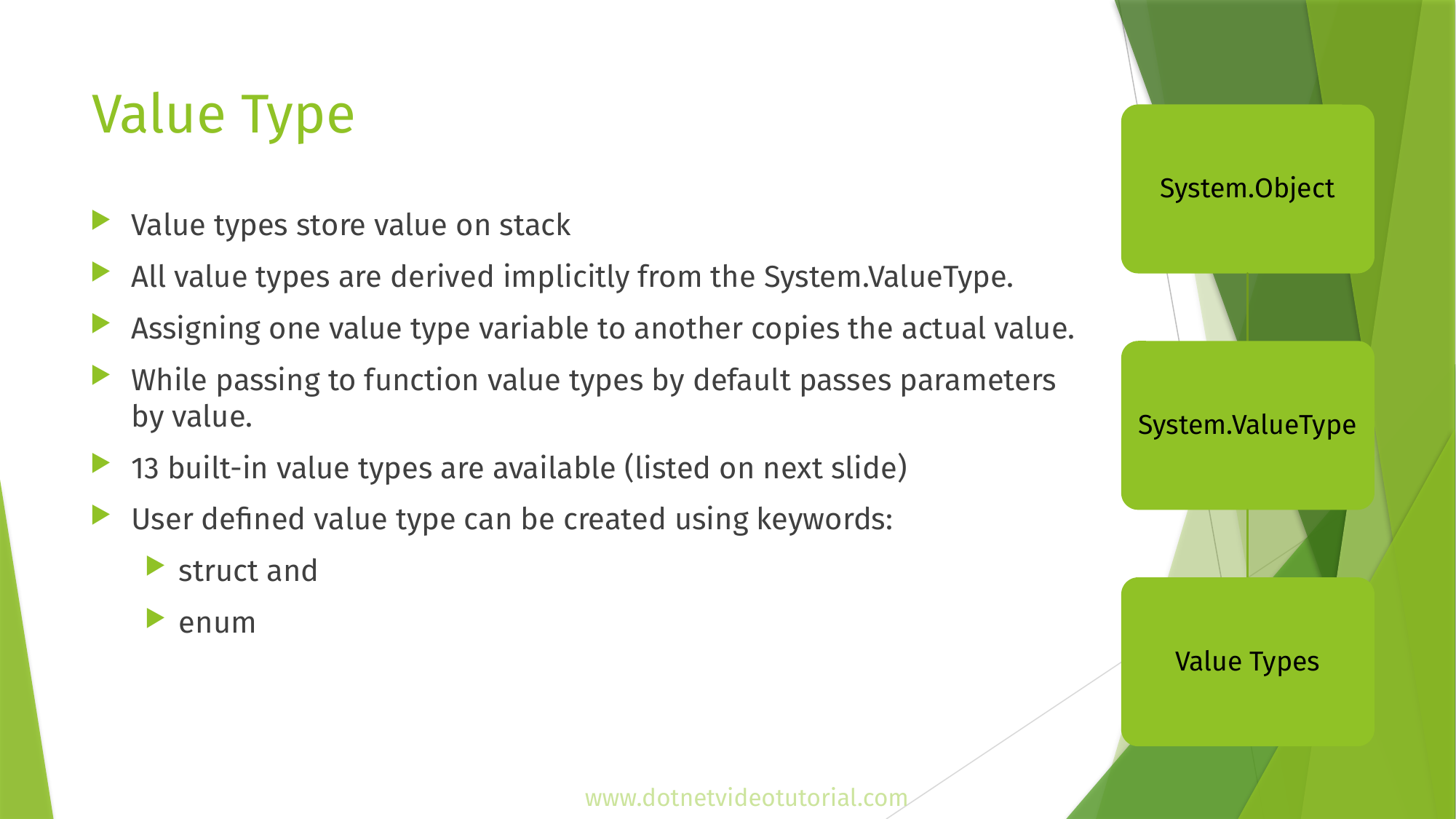

# Value Type
System.Object
System.ValueType
Value Types
Value types store value on stack
All value types are derived implicitly from the System.ValueType.
Assigning one value type variable to another copies the actual value.
While passing to function value types by default passes parameters by value.
13 built-in value types are available (listed on next slide)
User defined value type can be created using keywords:
struct and
enum

www.dotnetvideotutorial.com